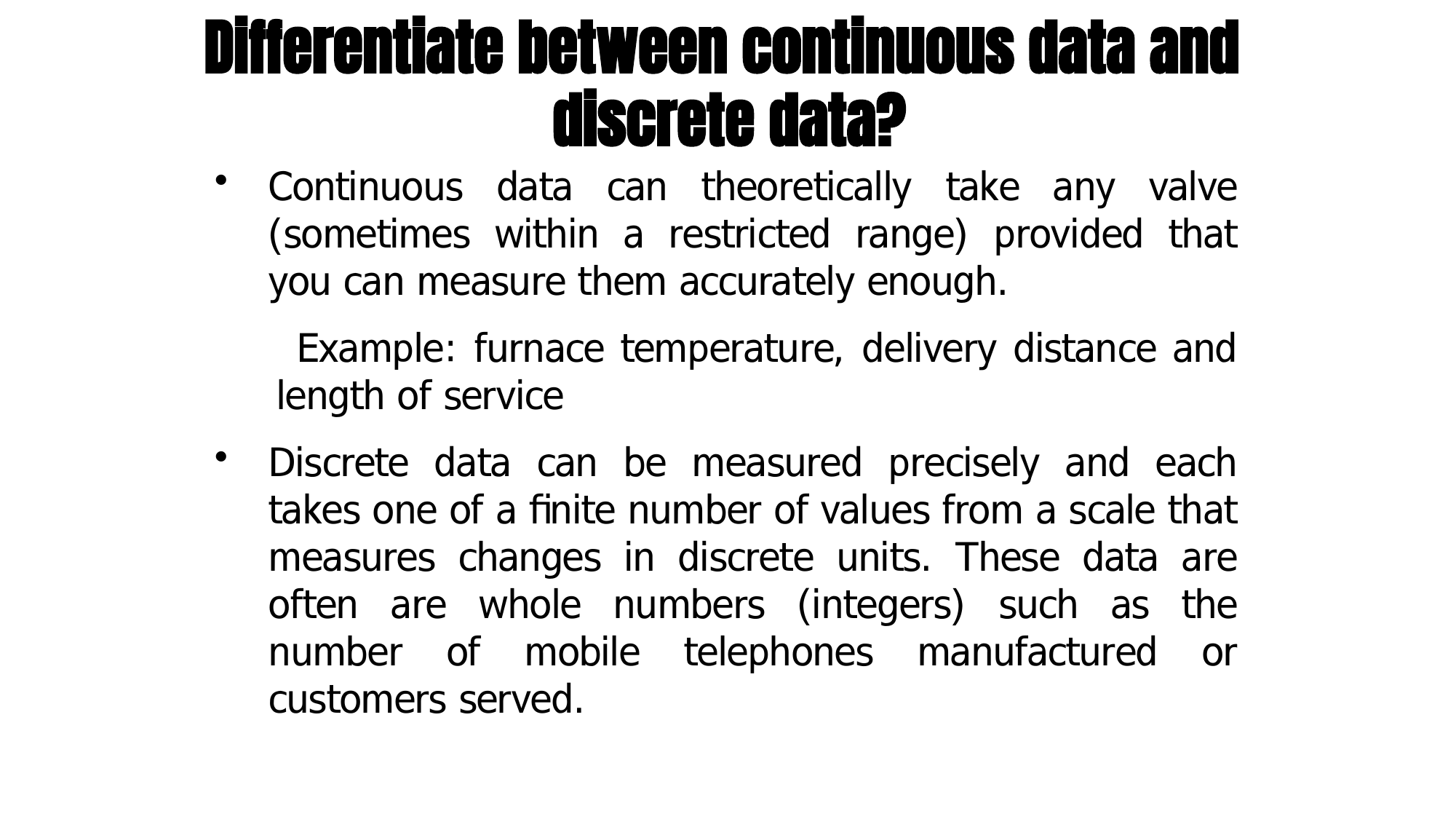

Differentiate between continuous data and
discrete data?
Continuous data can theoretically take any valve (sometimes within a restricted range) provided that you can measure them accurately enough.
     Example: furnace temperature, delivery distance and length of service
Discrete data can be measured precisely and each takes one of a finite number of values from a scale that measures changes in discrete units. These data are often are whole numbers (integers) such as the number of mobile telephones manufactured or customers served.